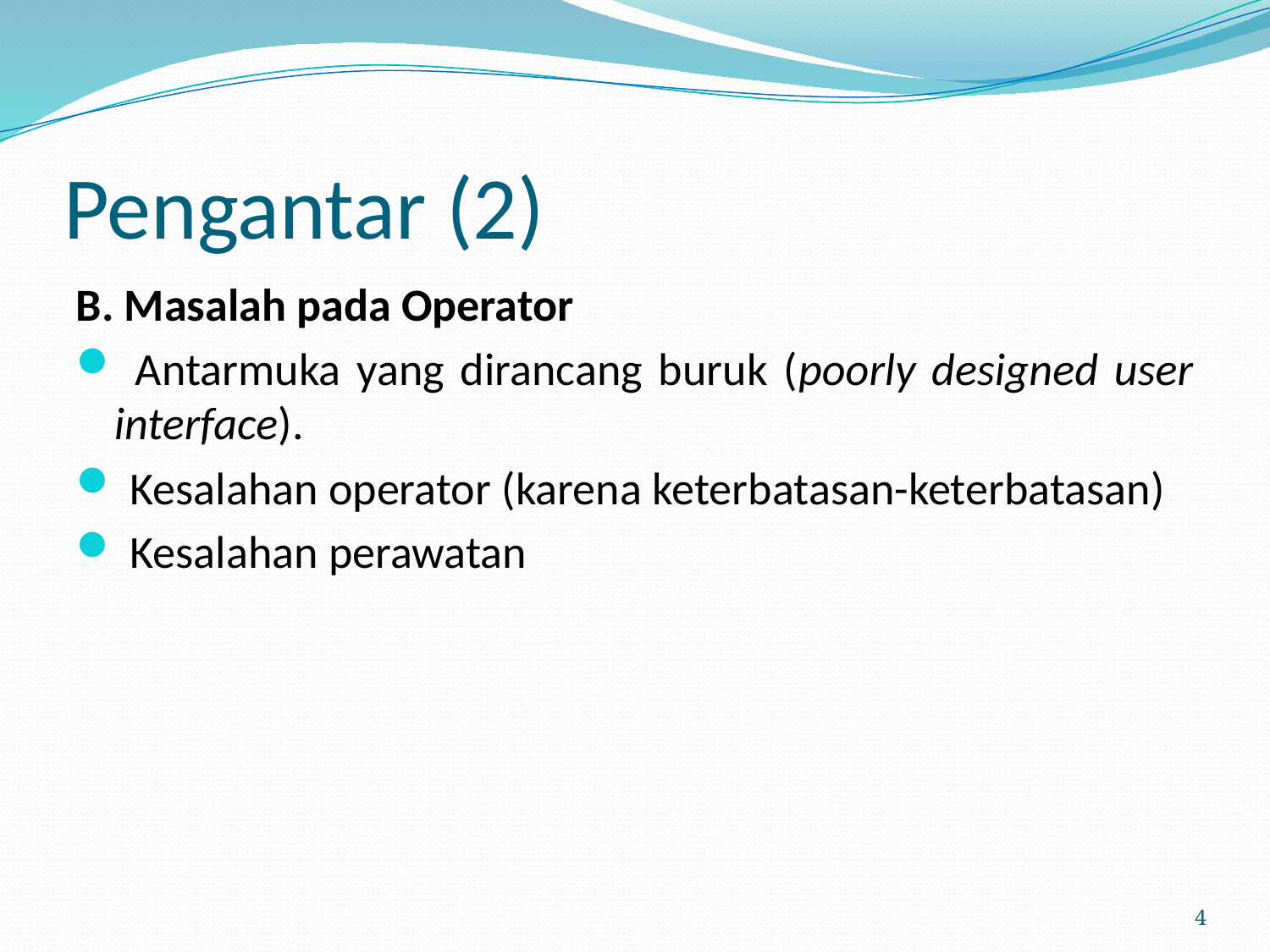

# Pengantar (2)
B. Masalah pada Operator
 Antarmuka yang dirancang buruk (poorly designed user interface).
 Kesalahan operator (karena keterbatasan-keterbatasan)
 Kesalahan perawatan

4